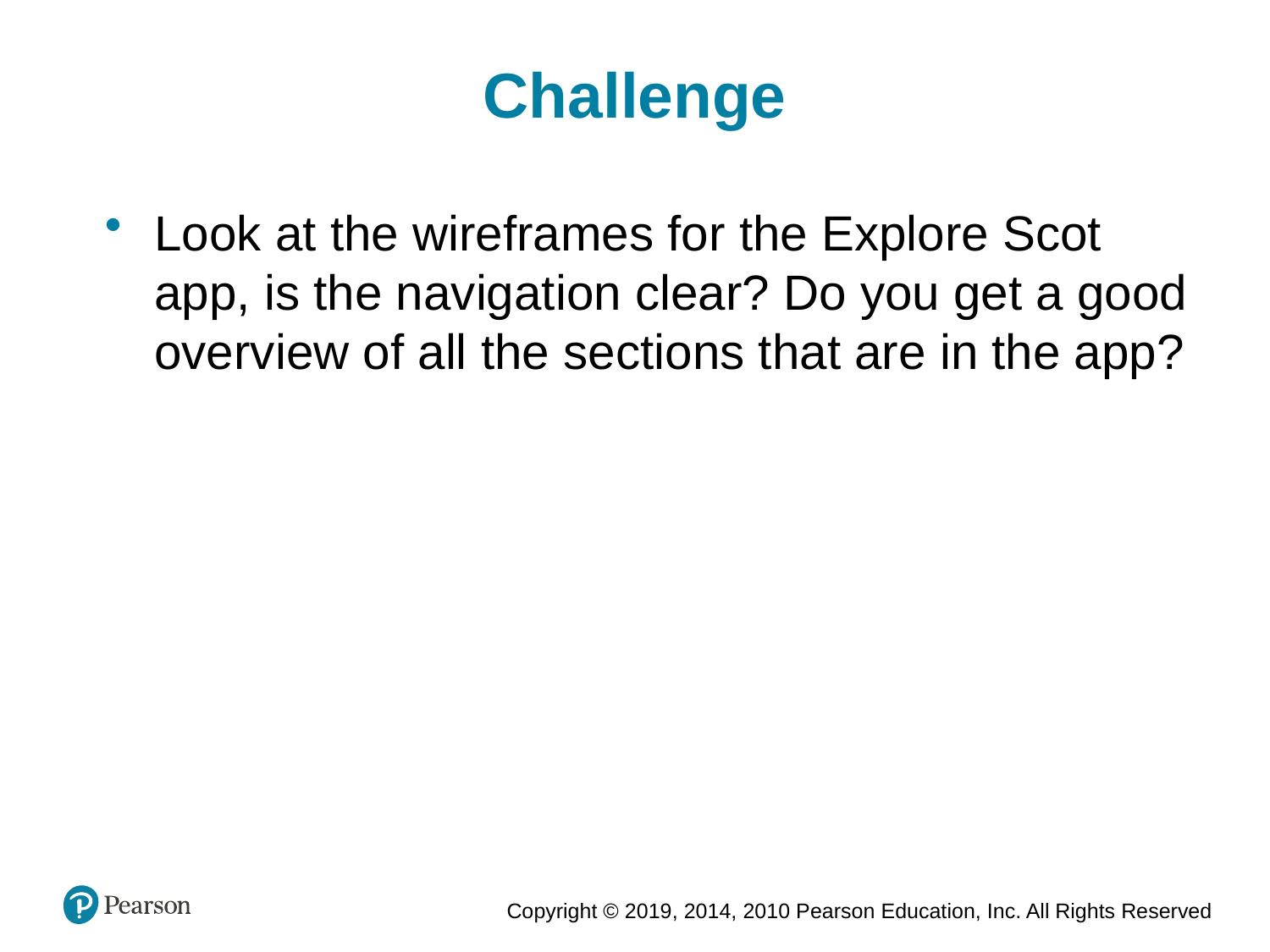

Challenge
Look at the wireframes for the Explore Scot app, is the navigation clear? Do you get a good overview of all the sections that are in the app?